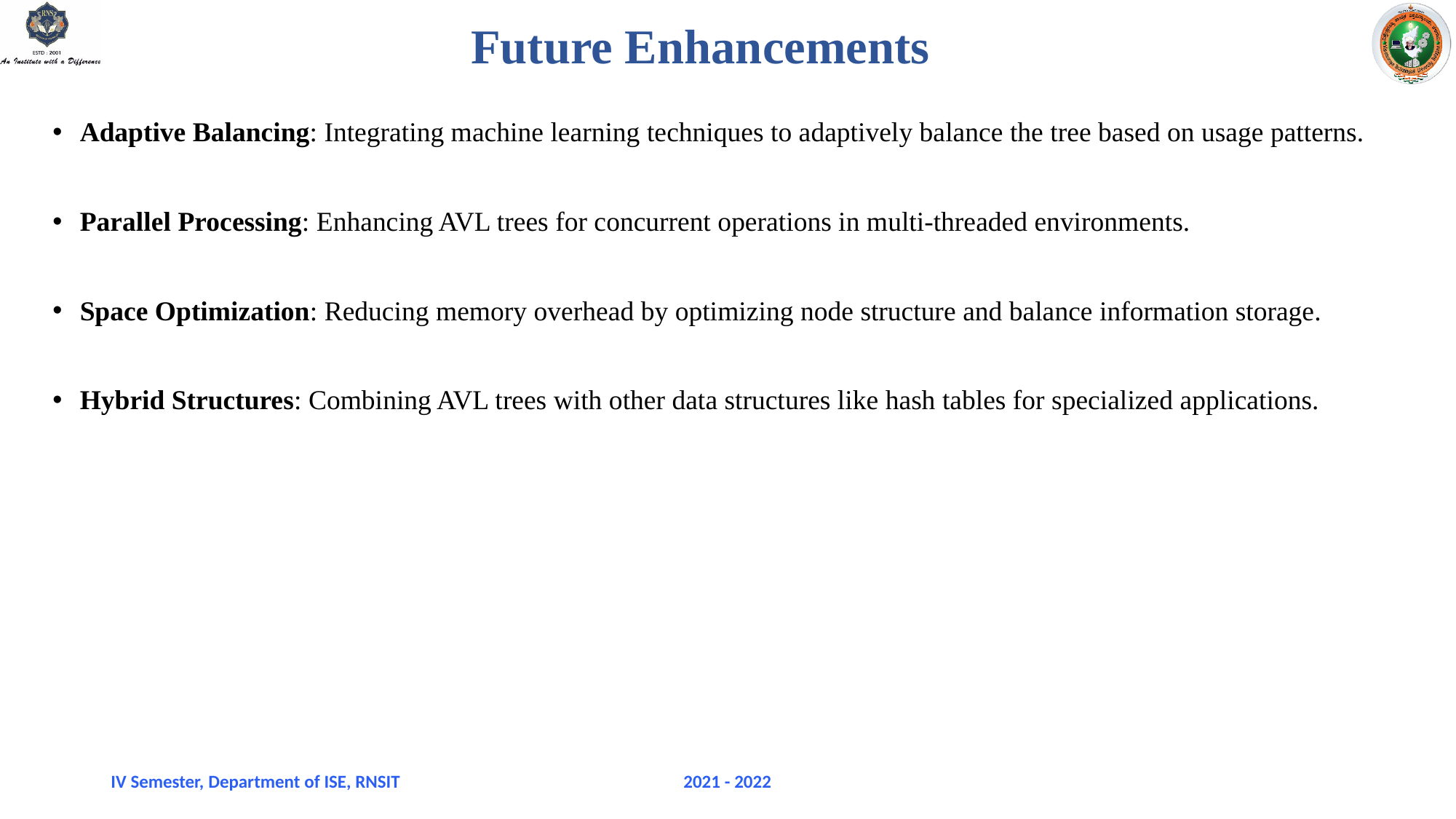

# Future Enhancements
Adaptive Balancing: Integrating machine learning techniques to adaptively balance the tree based on usage patterns.

Parallel Processing: Enhancing AVL trees for concurrent operations in multi-threaded environments.

Space Optimization: Reducing memory overhead by optimizing node structure and balance information storage.

Hybrid Structures: Combining AVL trees with other data structures like hash tables for specialized applications.
18
IV Semester, Department of ISE, RNSIT
2021 - 2022